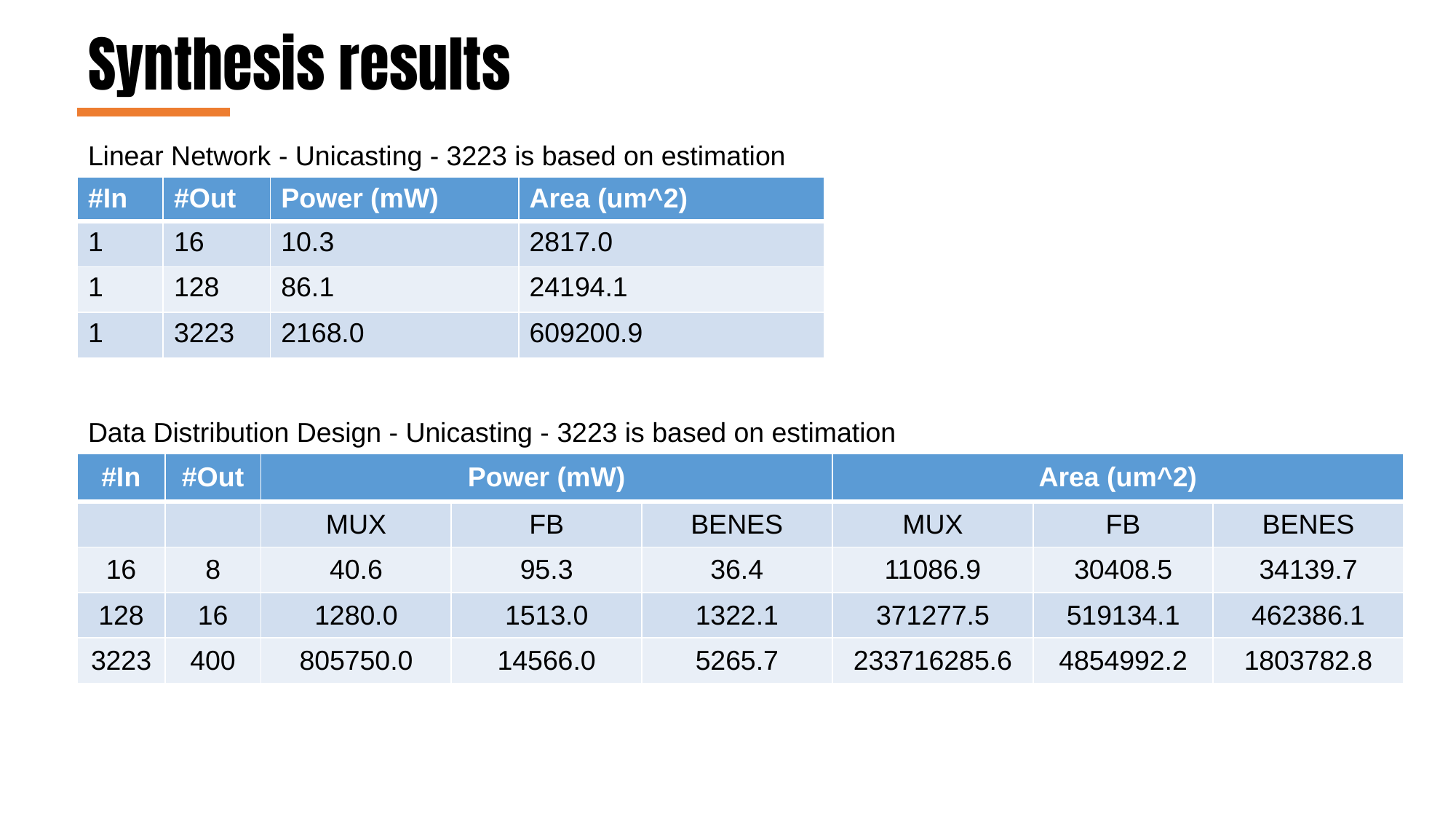

# Synthesis results
Linear Network - Unicasting - 3223 is based on estimation
| #In | #Out | Power (mW) | Area (um^2) |
| --- | --- | --- | --- |
| 1 | 16 | 10.3 | 2817.0 |
| 1 | 128 | 86.1 | 24194.1 |
| 1 | 3223 | 2168.0 | 609200.9 |
Data Distribution Design - Unicasting - 3223 is based on estimation
| #In | #Out | Power (mW) |  |  | Area (um^2) |  |  |
| --- | --- | --- | --- | --- | --- | --- | --- |
|  |  | MUX | FB | BENES | MUX | FB | BENES |
| 16 | 8 | 40.6 | 95.3 | 36.4 | 11086.9 | 30408.5 | 34139.7 |
| 128 | 16 | 1280.0 | 1513.0 | 1322.1 | 371277.5 | 519134.1 | 462386.1 |
| 3223 | 400 | 805750.0 | 14566.0 | 5265.7 | 233716285.6 | 4854992.2 | 1803782.8 |
25